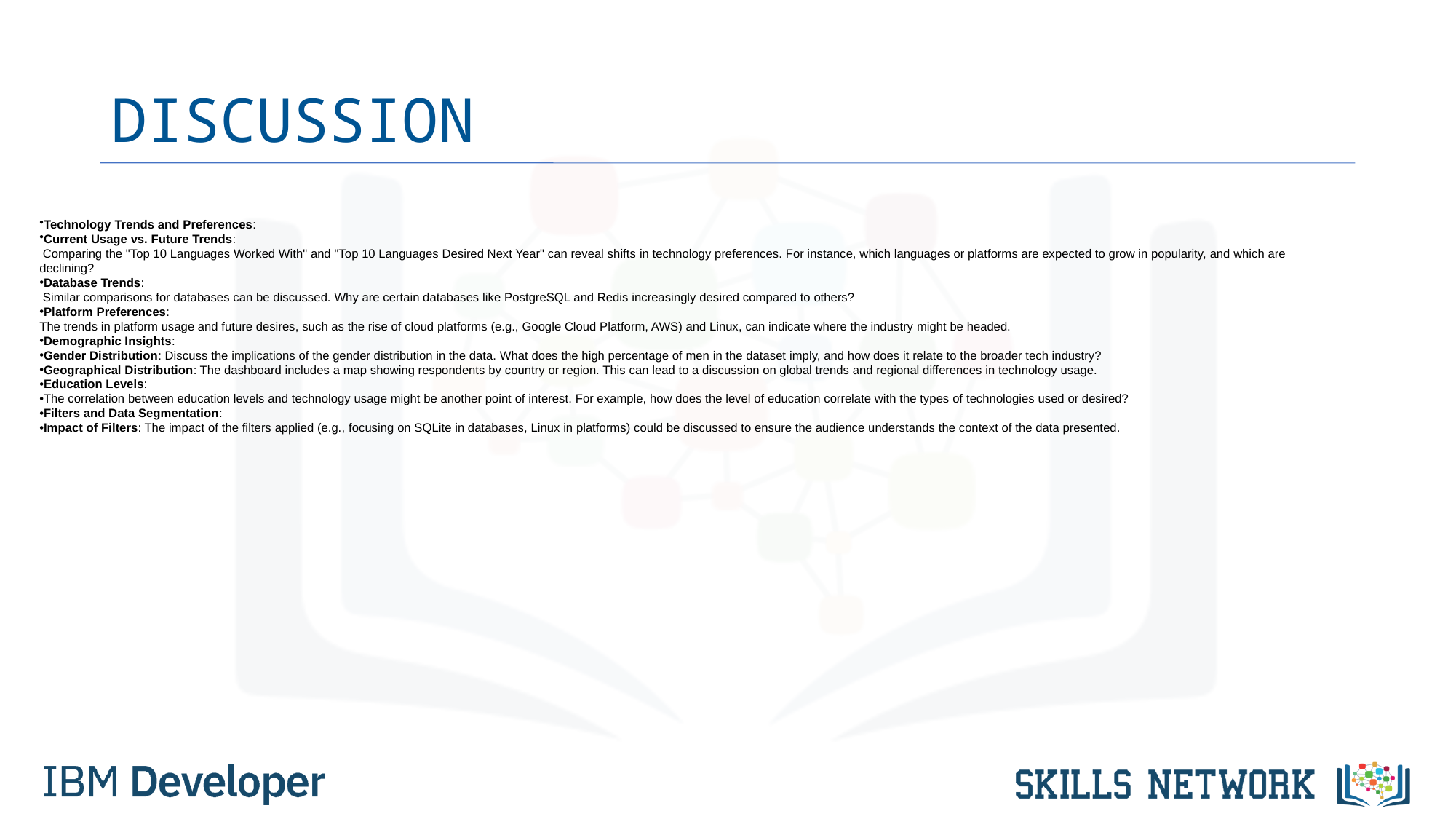

# DISCUSSION
Technology Trends and Preferences:
Current Usage vs. Future Trends:
 Comparing the "Top 10 Languages Worked With" and "Top 10 Languages Desired Next Year" can reveal shifts in technology preferences. For instance, which languages or platforms are expected to grow in popularity, and which are declining?
Database Trends:
 Similar comparisons for databases can be discussed. Why are certain databases like PostgreSQL and Redis increasingly desired compared to others?
Platform Preferences:
The trends in platform usage and future desires, such as the rise of cloud platforms (e.g., Google Cloud Platform, AWS) and Linux, can indicate where the industry might be headed.
Demographic Insights:
Gender Distribution: Discuss the implications of the gender distribution in the data. What does the high percentage of men in the dataset imply, and how does it relate to the broader tech industry?
Geographical Distribution: The dashboard includes a map showing respondents by country or region. This can lead to a discussion on global trends and regional differences in technology usage.
Education Levels:
The correlation between education levels and technology usage might be another point of interest. For example, how does the level of education correlate with the types of technologies used or desired?
Filters and Data Segmentation:
Impact of Filters: The impact of the filters applied (e.g., focusing on SQLite in databases, Linux in platforms) could be discussed to ensure the audience understands the context of the data presented.